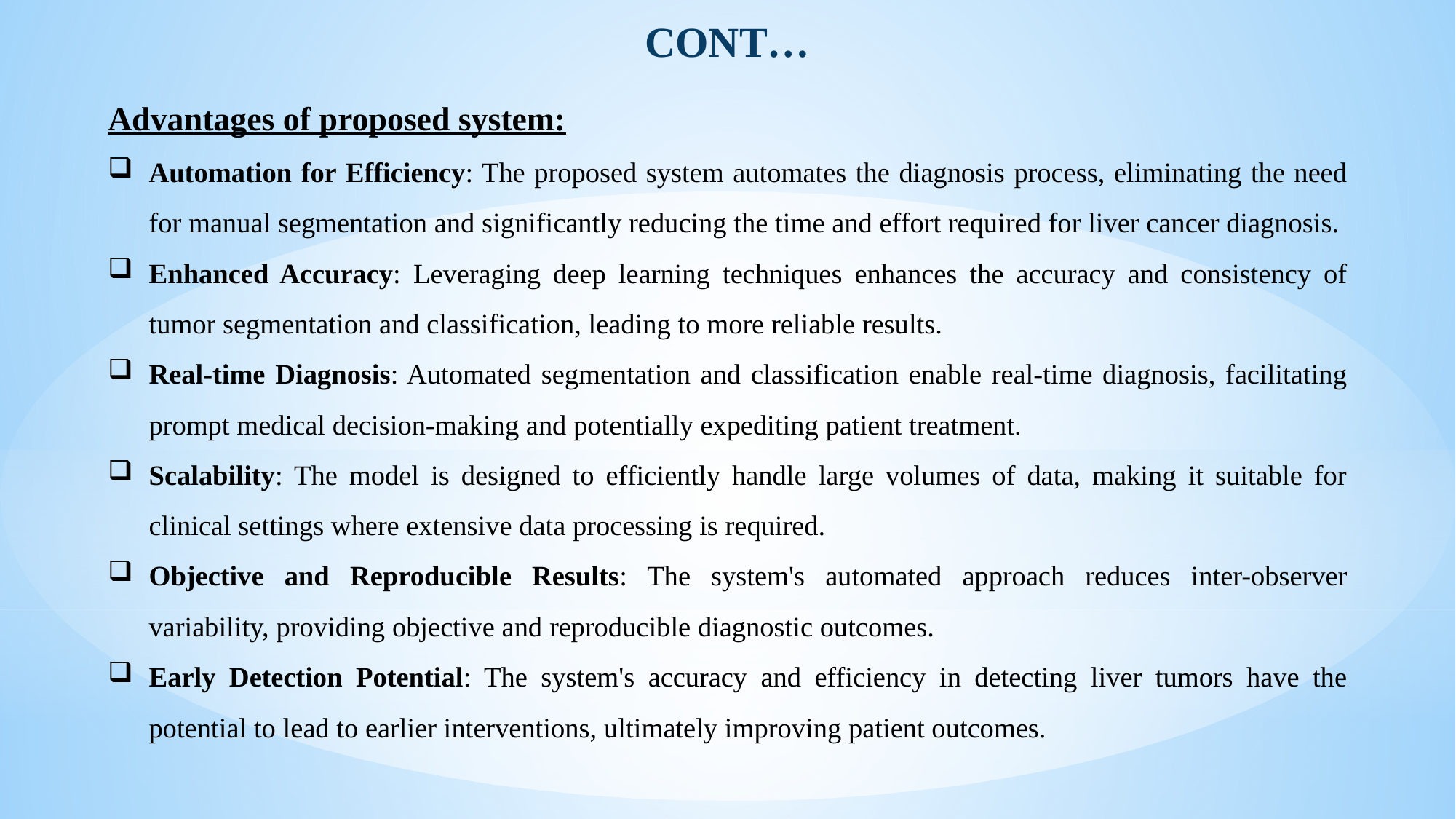

CONT…
Advantages of proposed system:
Automation for Efficiency: The proposed system automates the diagnosis process, eliminating the need for manual segmentation and significantly reducing the time and effort required for liver cancer diagnosis.
Enhanced Accuracy: Leveraging deep learning techniques enhances the accuracy and consistency of tumor segmentation and classification, leading to more reliable results.
Real-time Diagnosis: Automated segmentation and classification enable real-time diagnosis, facilitating prompt medical decision-making and potentially expediting patient treatment.
Scalability: The model is designed to efficiently handle large volumes of data, making it suitable for clinical settings where extensive data processing is required.
Objective and Reproducible Results: The system's automated approach reduces inter-observer variability, providing objective and reproducible diagnostic outcomes.
Early Detection Potential: The system's accuracy and efficiency in detecting liver tumors have the potential to lead to earlier interventions, ultimately improving patient outcomes.